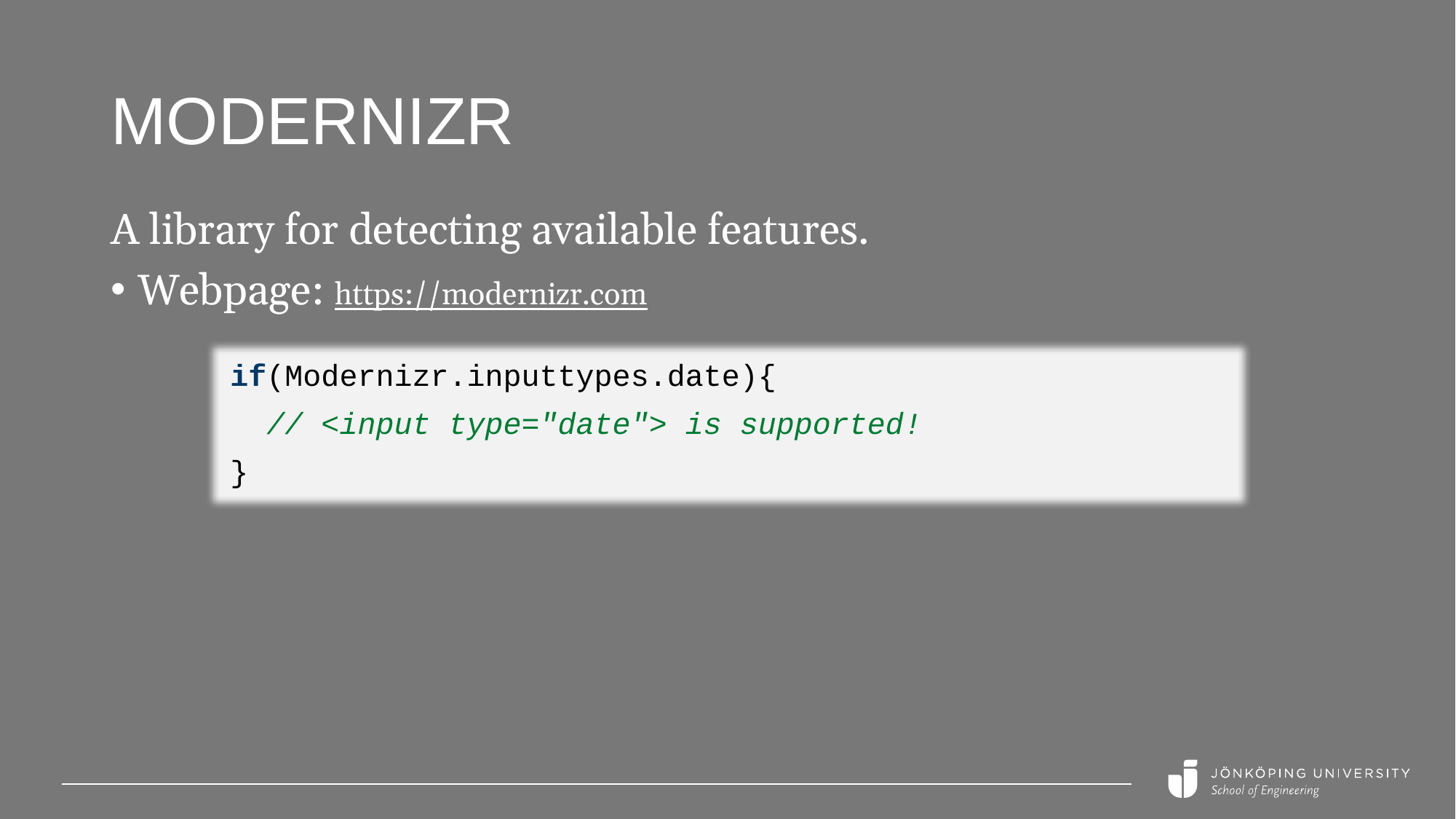

# Modernizr
A library for detecting available features.
Webpage: https://modernizr.com
if(Modernizr.inputtypes.date){
  // <input type="date"> is supported!
}